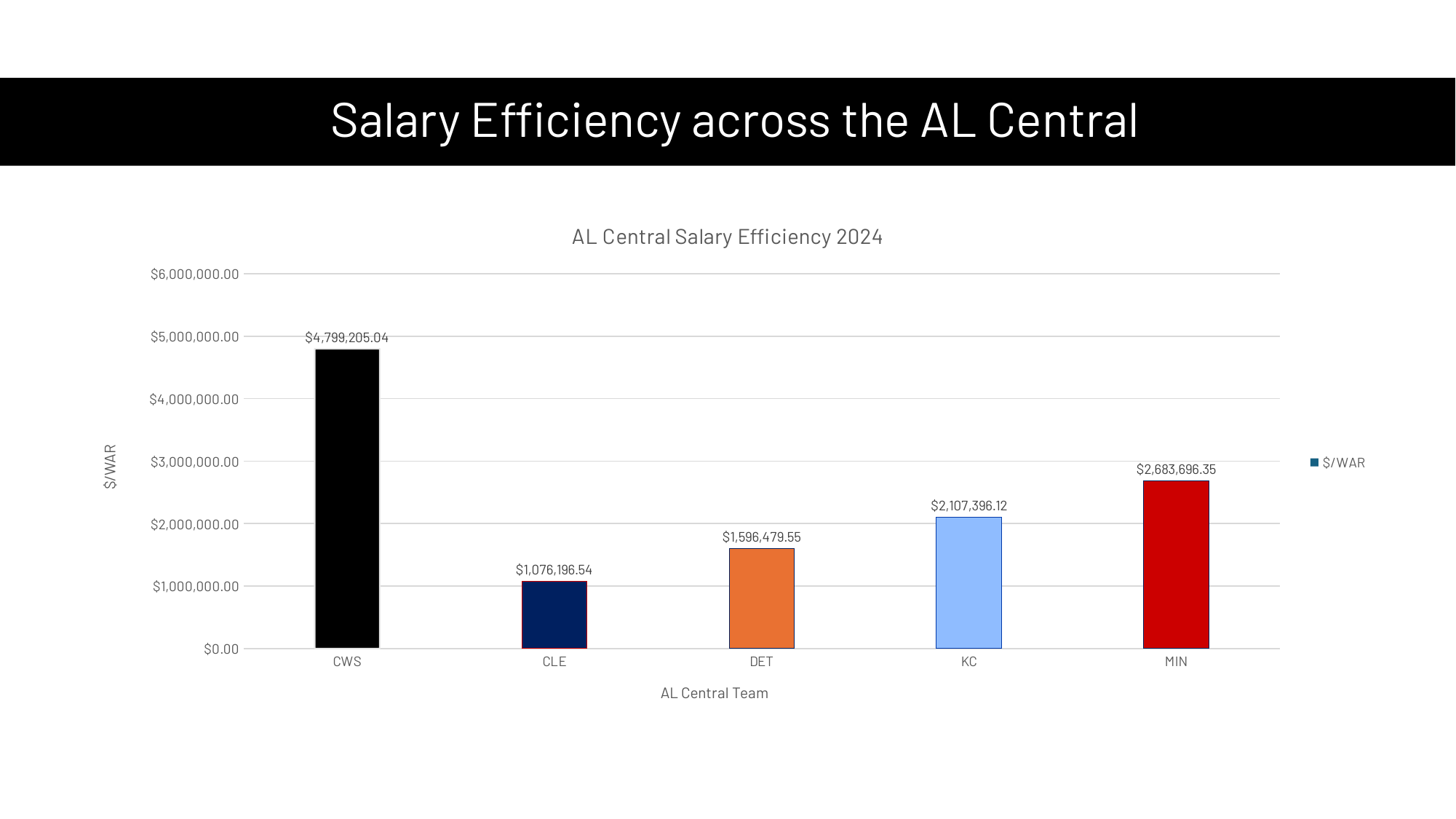

# Salary Efficiency across the AL Central

### Chart: AL Central Salary Efficiency 2024

| Category | $/WAR |
|---|---|
| CWS | 4799205.044247787 |
| CLE | 1076196.5405405408 |
| DET | 1596479.550561798 |
| KC | 2107396.124401914 |
| MIN | 2683696.346153847 |